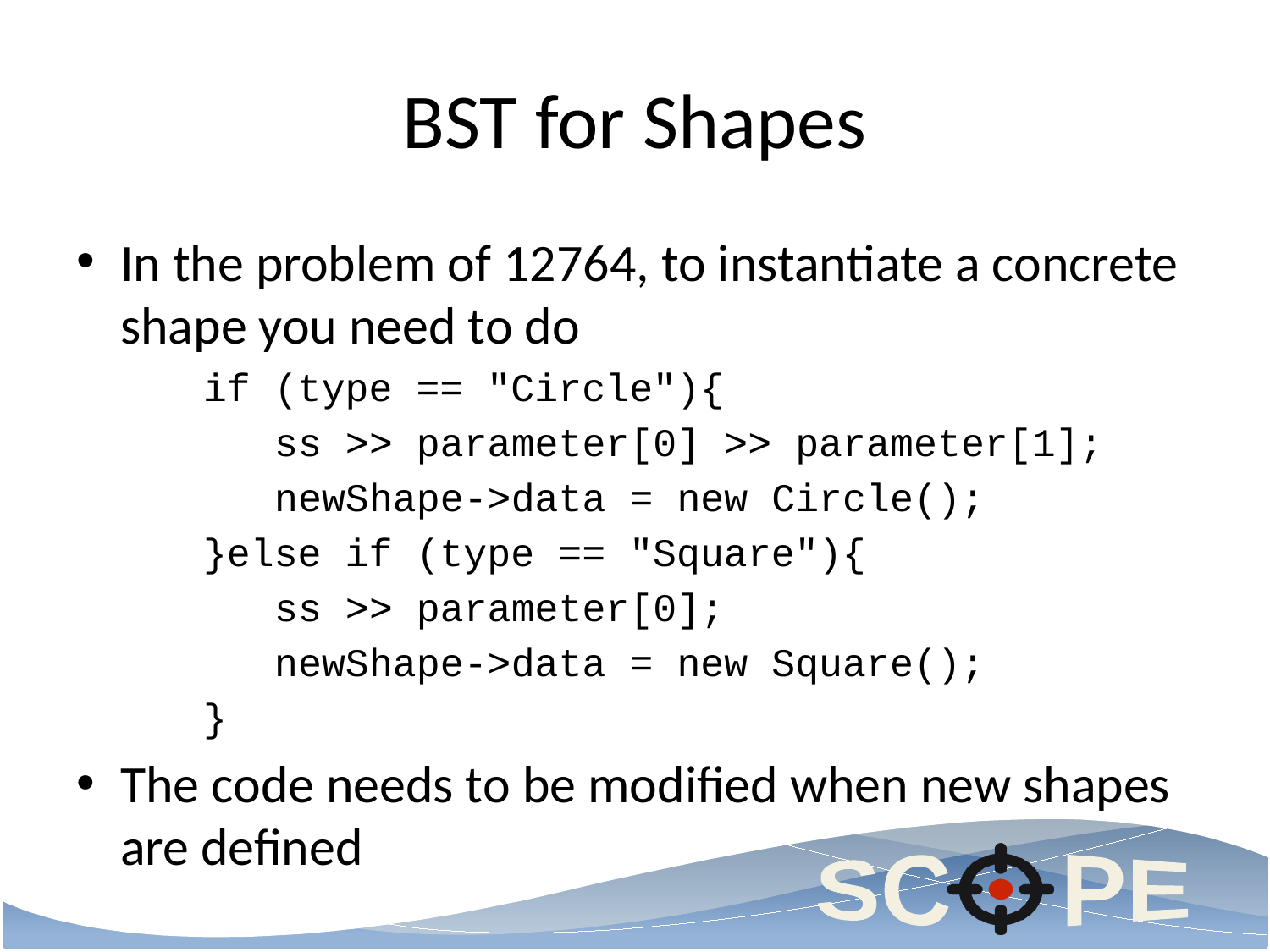

# BST for Shapes
In the problem of 12764, to instantiate a concrete shape you need to do
 if (type == "Circle"){
    ss >> parameter[0] >> parameter[1];
    newShape->data = new Circle();
 }else if (type == "Square"){
    ss >> parameter[0];
    newShape->data = new Square();
 }
The code needs to be modified when new shapes are defined